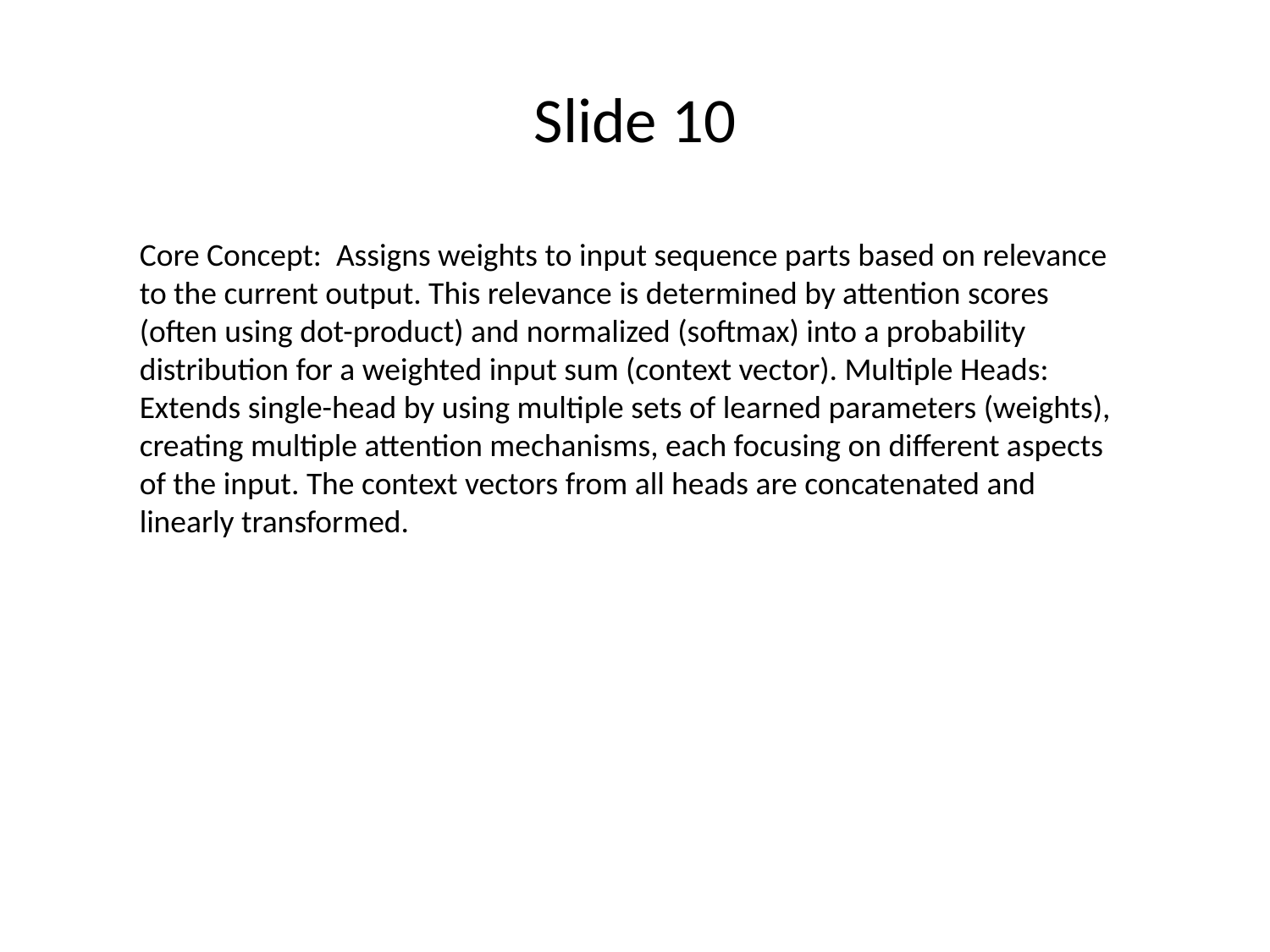

# Slide 10

Core Concept:  Assigns weights to input sequence parts based on relevance to the current output. This relevance is determined by attention scores (often using dot-product) and normalized (softmax) into a probability distribution for a weighted input sum (context vector). Multiple Heads: Extends single-head by using multiple sets of learned parameters (weights), creating multiple attention mechanisms, each focusing on different aspects of the input. The context vectors from all heads are concatenated and linearly transformed.